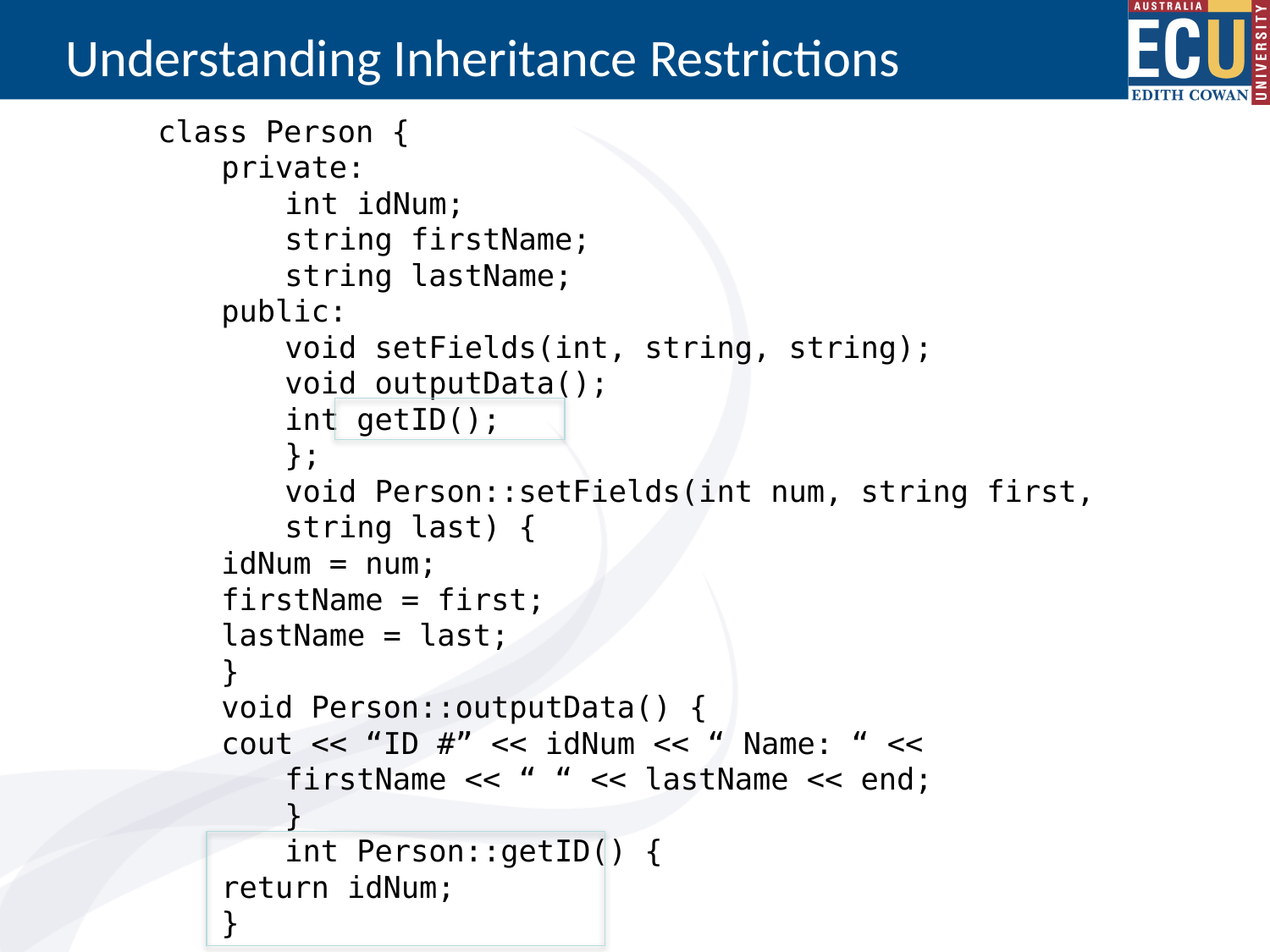

# Understanding Inheritance Restrictions
class Person {
private:
int idNum;
string firstName;
string lastName;
public:
void setFields(int, string, string);
void outputData();
int getID();
};
void Person::setFields(int num, string first,
string last) {
idNum = num;
firstName = first;
lastName = last;
}
void Person::outputData() {
cout << “ID #” << idNum << “ Name: “ <<
firstName << “ “ << lastName << end;
}
int Person::getID() {
return idNum;
}